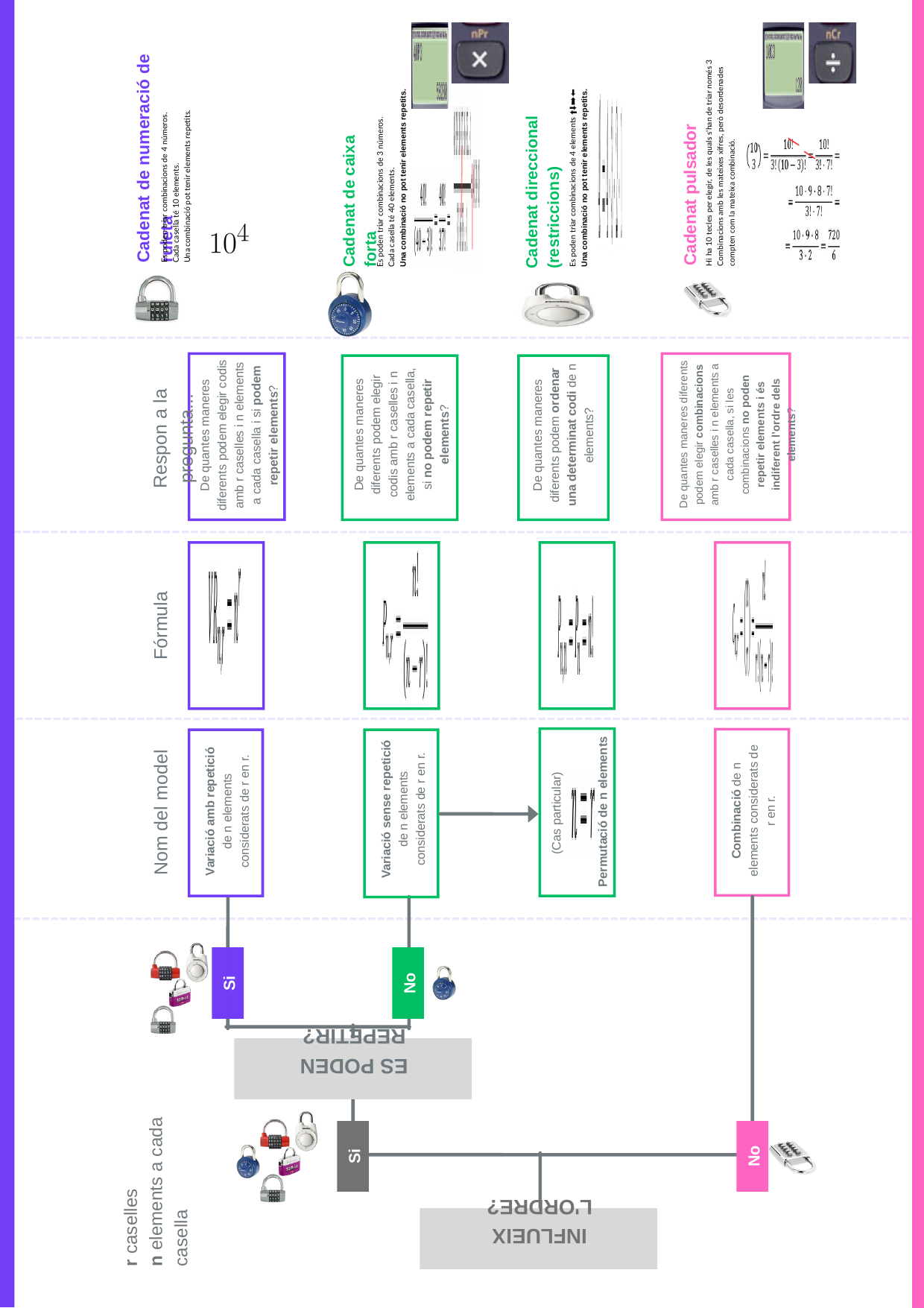

Hi ha 10 tecles per elegir, de les quals s'han de triar només 3
Combinacions amb les mateixes xifres, però desordenades compten com la mateixa combinació.
Cadenat de numeració de ruleta

Cadenat pulsador

Es poden triar combinacions de 4 números.
Cada casella té 10 elements.
Una combinació pot tenir elements repetits.
Es poden triar combinacions de 4 elements ⬆️⬇️➡️⬅️
Una combinació no pot tenir elements repetits.
Es poden triar combinacions de 3 números.
Cada casella té 40 elements.
Una combinació no pot tenir elements repetits.
Cadenat direccional (restriccions)

Cadenat de caixa forta

De quantes maneres diferents podem elegir combinacions amb r caselles i n elements a cada casella, si les combinacions no poden repetir elements i és indiferent l’ordre dels elements?

De quantes maneres diferents podem elegir codis amb r caselles i n elements a cada casella, si no podem repetir elements?

De quantes maneres diferents podem elegir codis amb r caselles i n elements a cada casella i si podem repetir elements?

De quantes maneres diferents podem ordenar una determinat codi de n elements?
Respon a la pregunta...

Fórmula

(Cas particular)
Permutació de n elements

Combinació de n elements considerats de
r en r.

Variació amb repetició de n elements considerats de r en r.

Variació sense repetició de n elements considerats de r en r.
Nom del model

Si

No

ES PODEN REPETIR?

r caselles
n elements a cada casella

Si

No

INFLUEIX L'ORDRE?